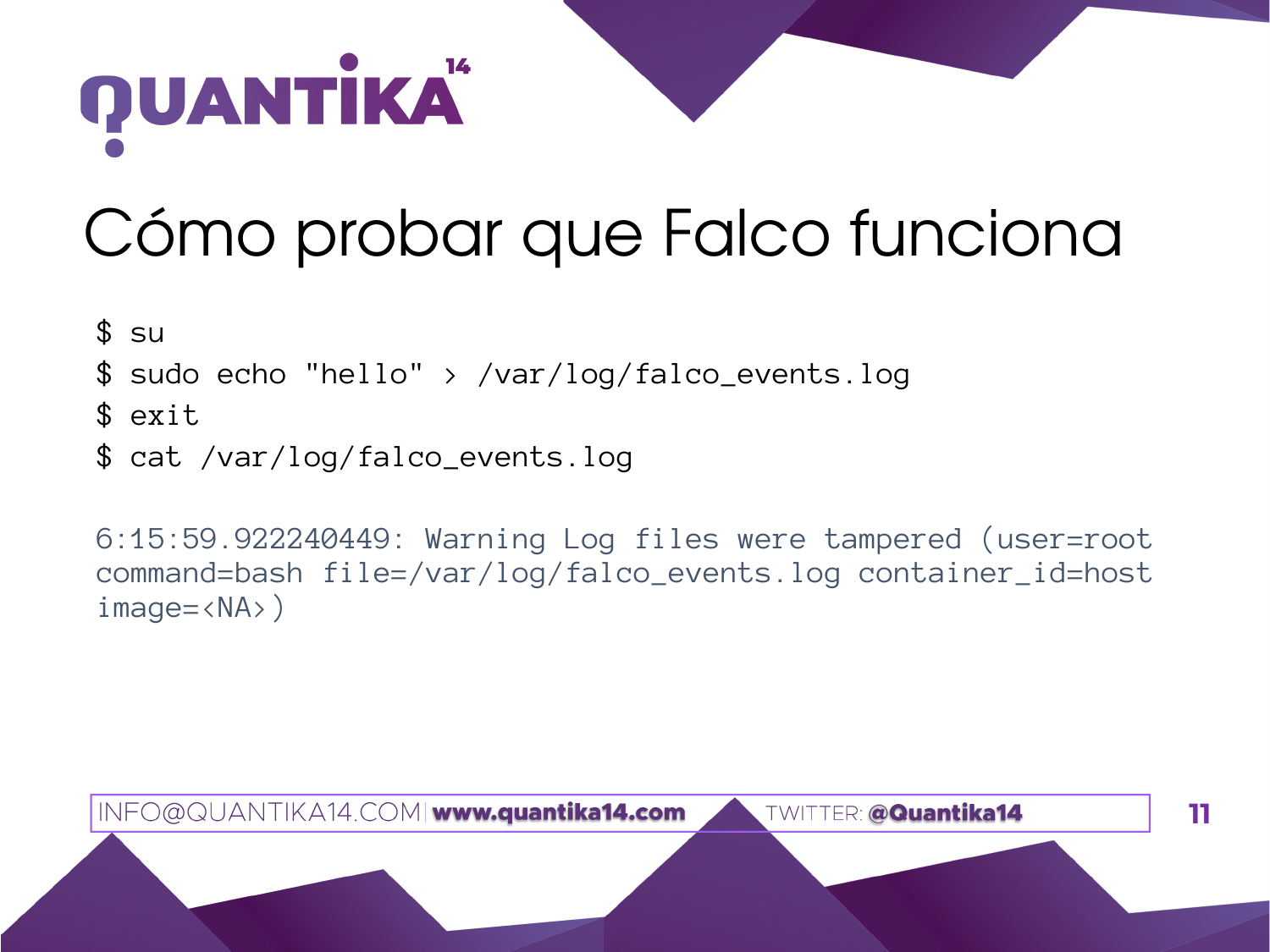

# Cómo probar que Falco funciona
$ su
$ sudo echo "hello" > /var/log/falco_events.log
$ exit
$ cat /var/log/falco_events.log

6:15:59.922240449: Warning Log files were tampered (user=root command=bash file=/var/log/falco_events.log container_id=host image=<NA>)